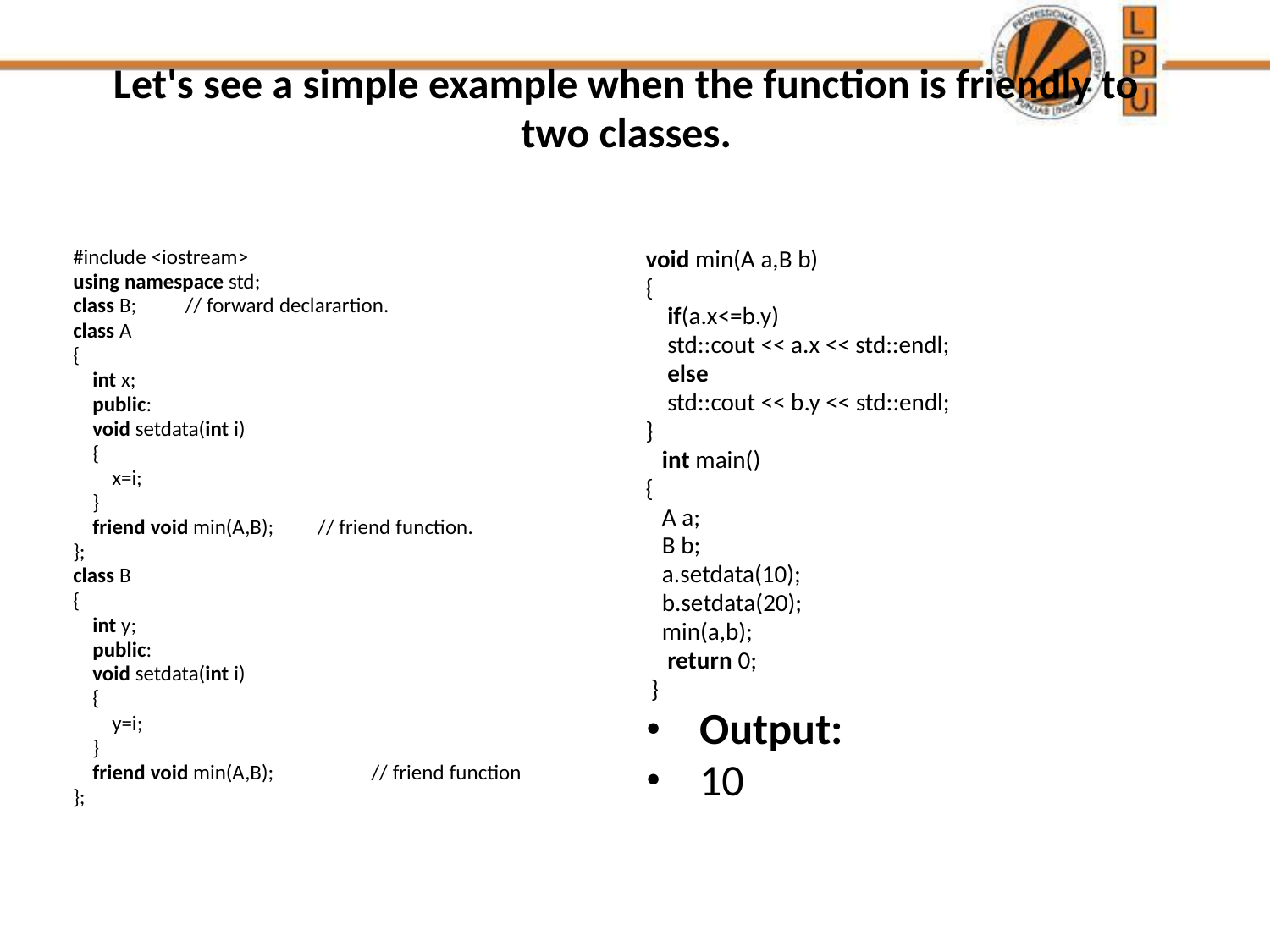

# Let's see a simple example when the function is friendly to two classes.
#include <iostream>
using namespace std;
class B;          // forward declarartion.
class A
{
    int x;
    public:
    void setdata(int i)
    {
        x=i;
    }
    friend void min(A,B);         // friend function.
};
class B
{
    int y;
    public:
    void setdata(int i)
    {
        y=i;
    }
    friend void min(A,B);                    // friend function
};

void min(A a,B b)
{
    if(a.x<=b.y)
    std::cout << a.x << std::endl;
    else
    std::cout << b.y << std::endl;
}
   int main()
{
   A a;
   B b;
   a.setdata(10);
   b.setdata(20);
   min(a,b);
    return 0;
 }
Output:
10